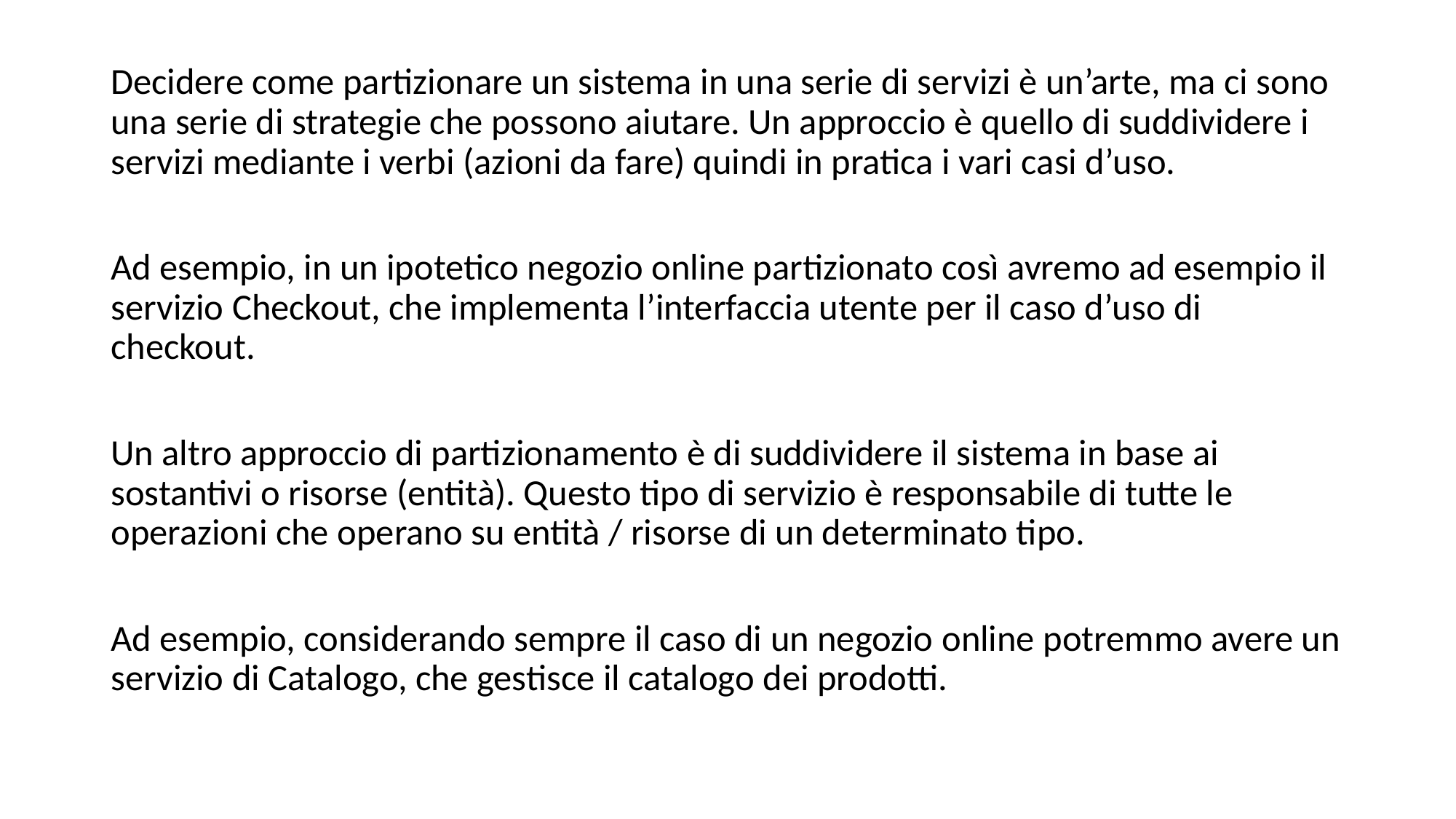

Decidere come partizionare un sistema in una serie di servizi è un’arte, ma ci sono una serie di strategie che possono aiutare. Un approccio è quello di suddividere i servizi mediante i verbi (azioni da fare) quindi in pratica i vari casi d’uso.

Ad esempio, in un ipotetico negozio online partizionato così avremo ad esempio il servizio Checkout, che implementa l’interfaccia utente per il caso d’uso di checkout.

Un altro approccio di partizionamento è di suddividere il sistema in base ai sostantivi o risorse (entità). Questo tipo di servizio è responsabile di tutte le operazioni che operano su entità / risorse di un determinato tipo.

Ad esempio, considerando sempre il caso di un negozio online potremmo avere un servizio di Catalogo, che gestisce il catalogo dei prodotti.